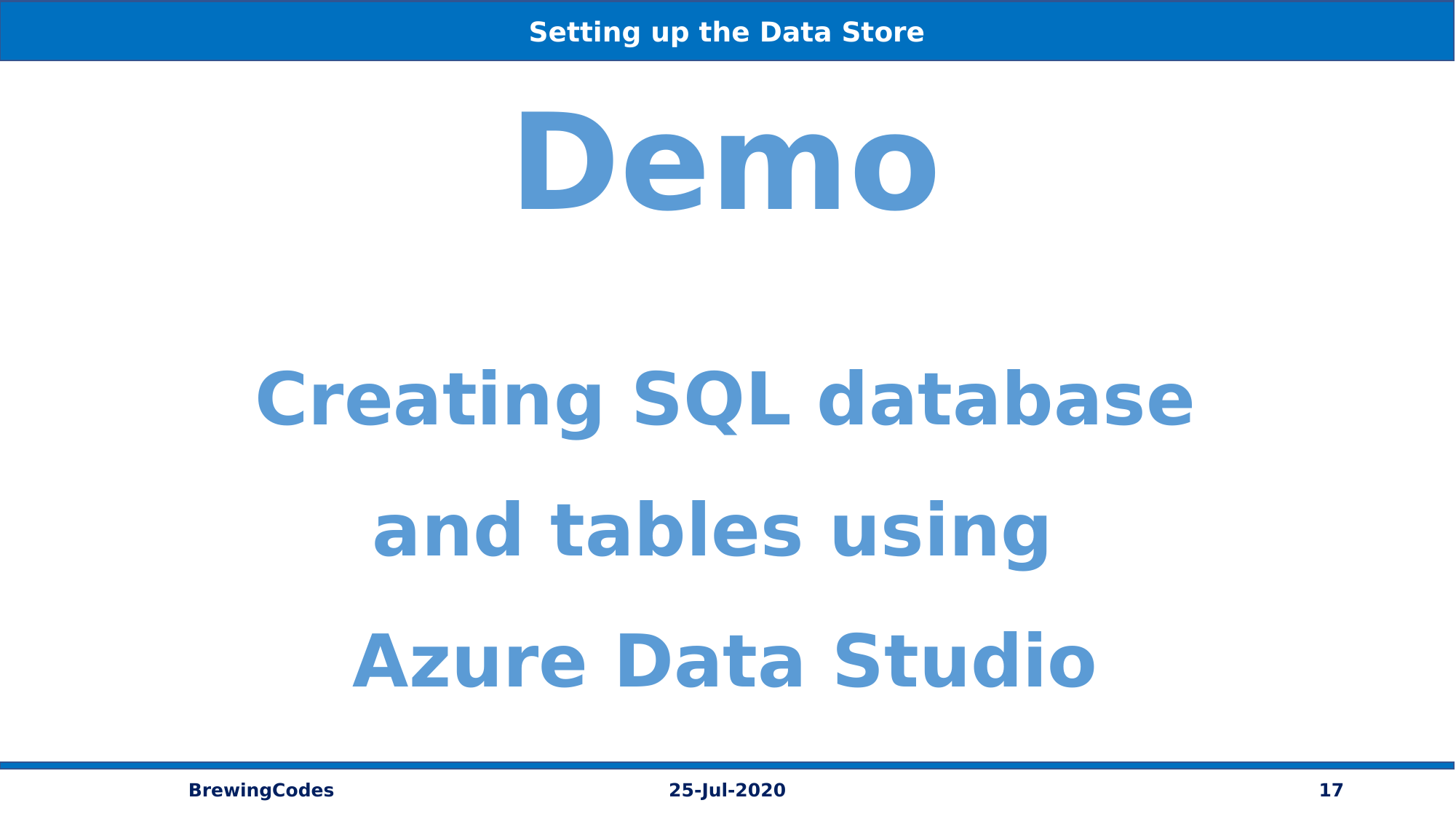

Setting up the Data Store
Demo

Creating SQL database
and tables using
Azure Data Studio

25-Jul-2020
17
BrewingCodes